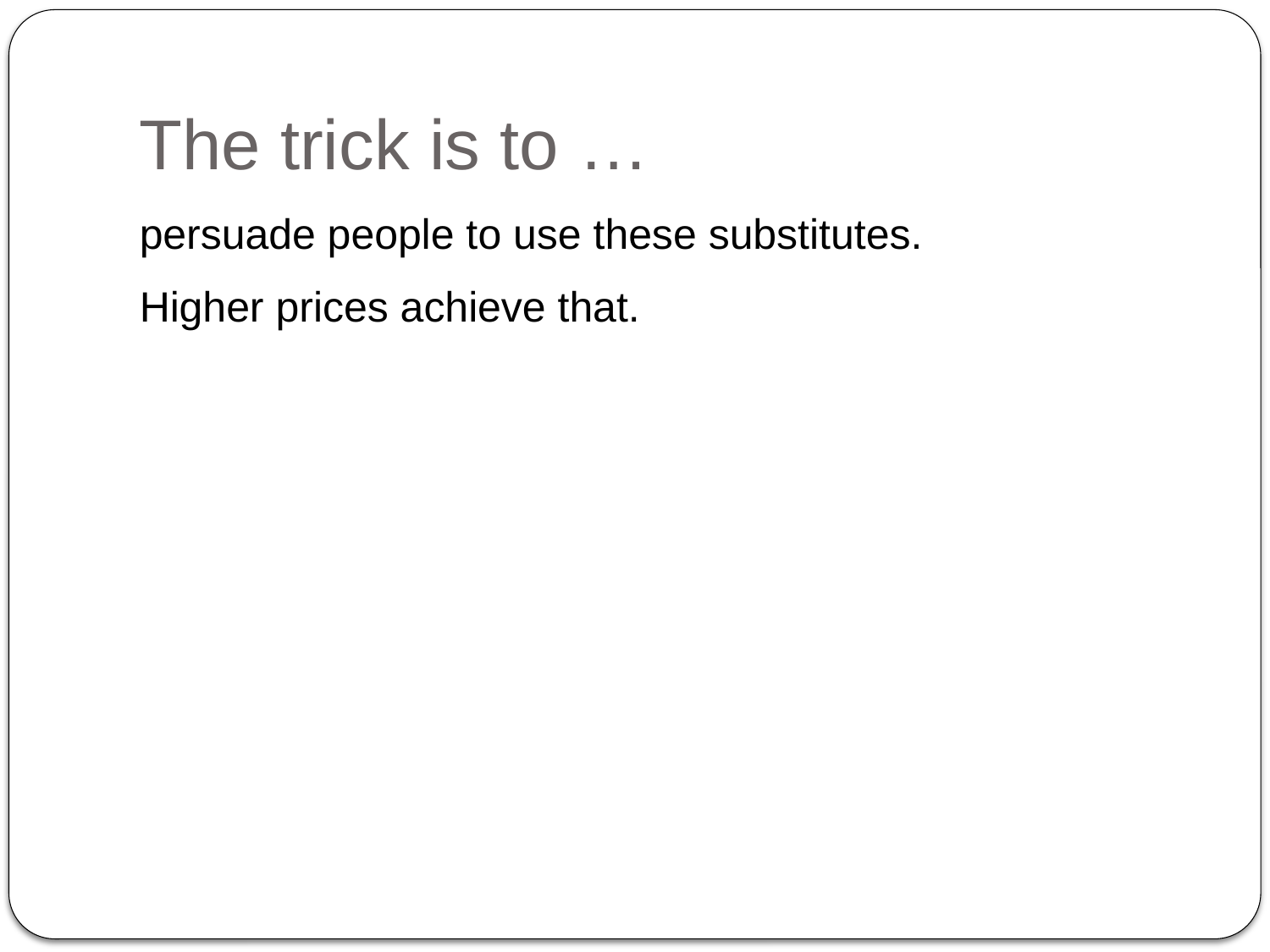

# The trick is to …
persuade people to use these substitutes.
Higher prices achieve that.